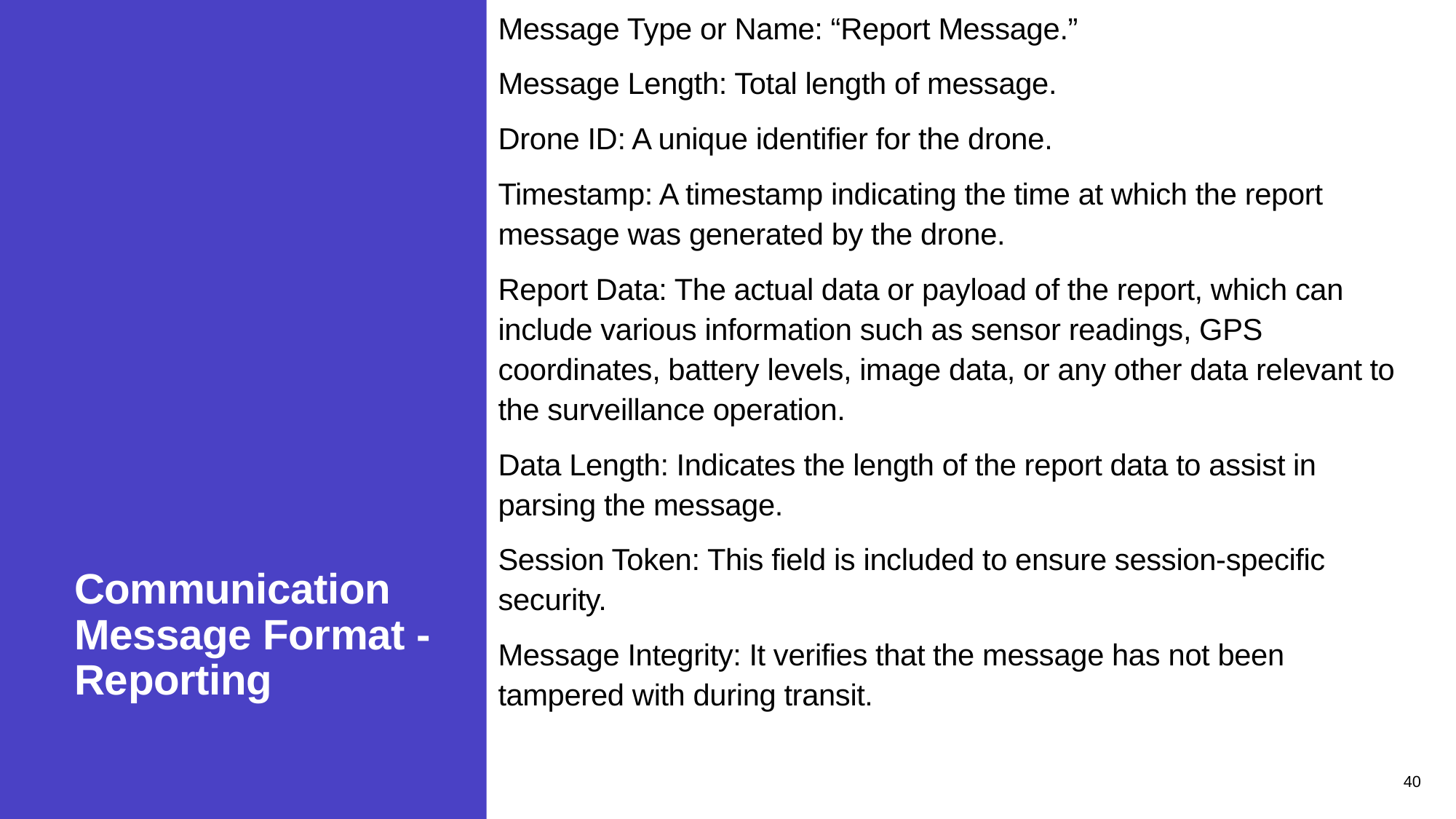

Message Type or Name: “Report Message.”
Message Length: Total length of message.
Drone ID: A unique identifier for the drone.
Timestamp: A timestamp indicating the time at which the report message was generated by the drone.
Report Data: The actual data or payload of the report, which can include various information such as sensor readings, GPS coordinates, battery levels, image data, or any other data relevant to the surveillance operation.
Data Length: Indicates the length of the report data to assist in parsing the message.
Session Token: This field is included to ensure session-specific security.
Message Integrity: It verifies that the message has not been tampered with during transit.
# Communication Message Format - Reporting
40